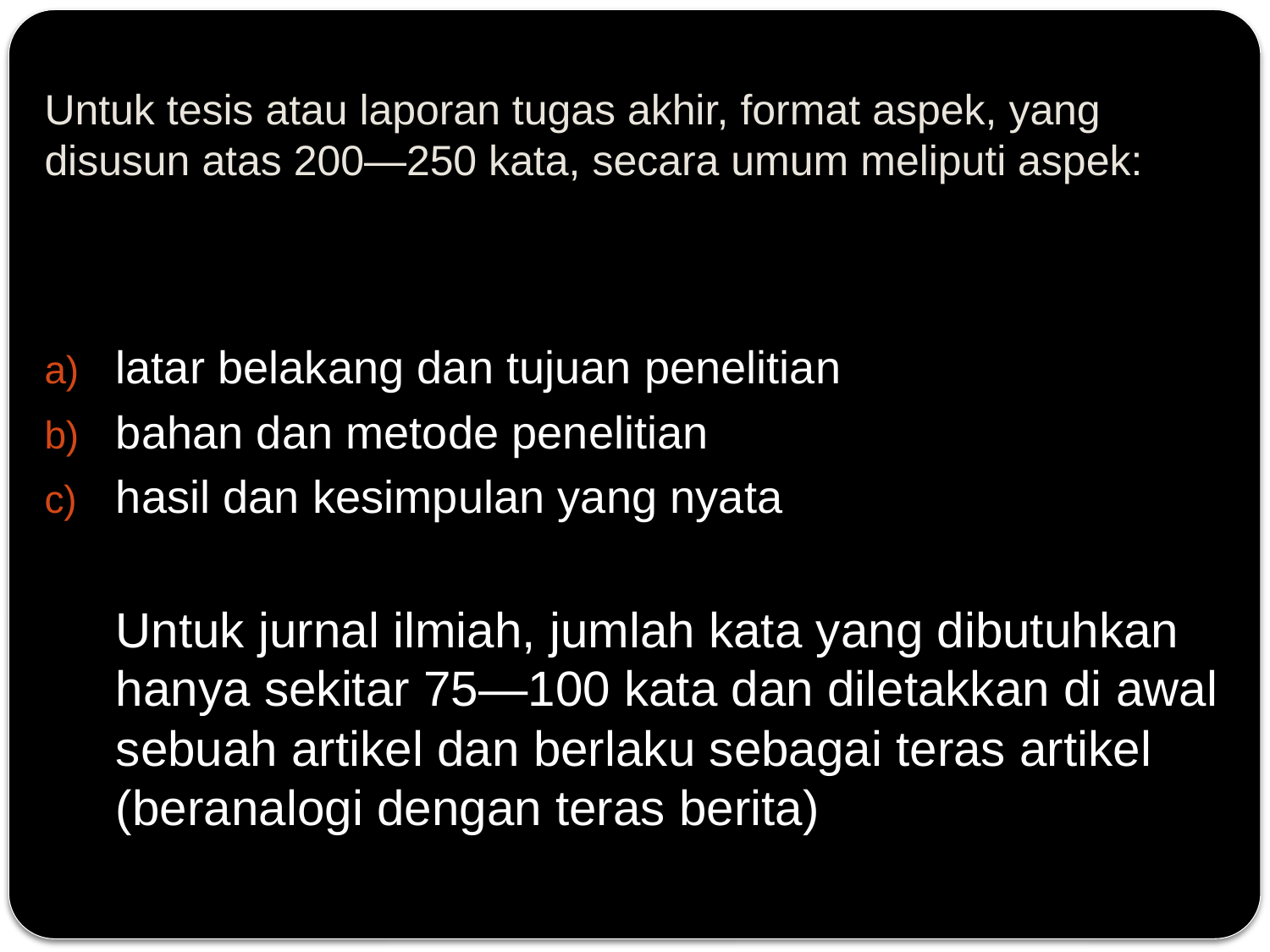

# Untuk tesis atau laporan tugas akhir, format aspek, yang disusun atas 200—250 kata, secara umum meliputi aspek:

latar belakang dan tujuan penelitian
bahan dan metode penelitian
hasil dan kesimpulan yang nyata

	Untuk jurnal ilmiah, jumlah kata yang dibutuhkan hanya sekitar 75—100 kata dan diletakkan di awal sebuah artikel dan berlaku sebagai teras artikel (beranalogi dengan teras berita)